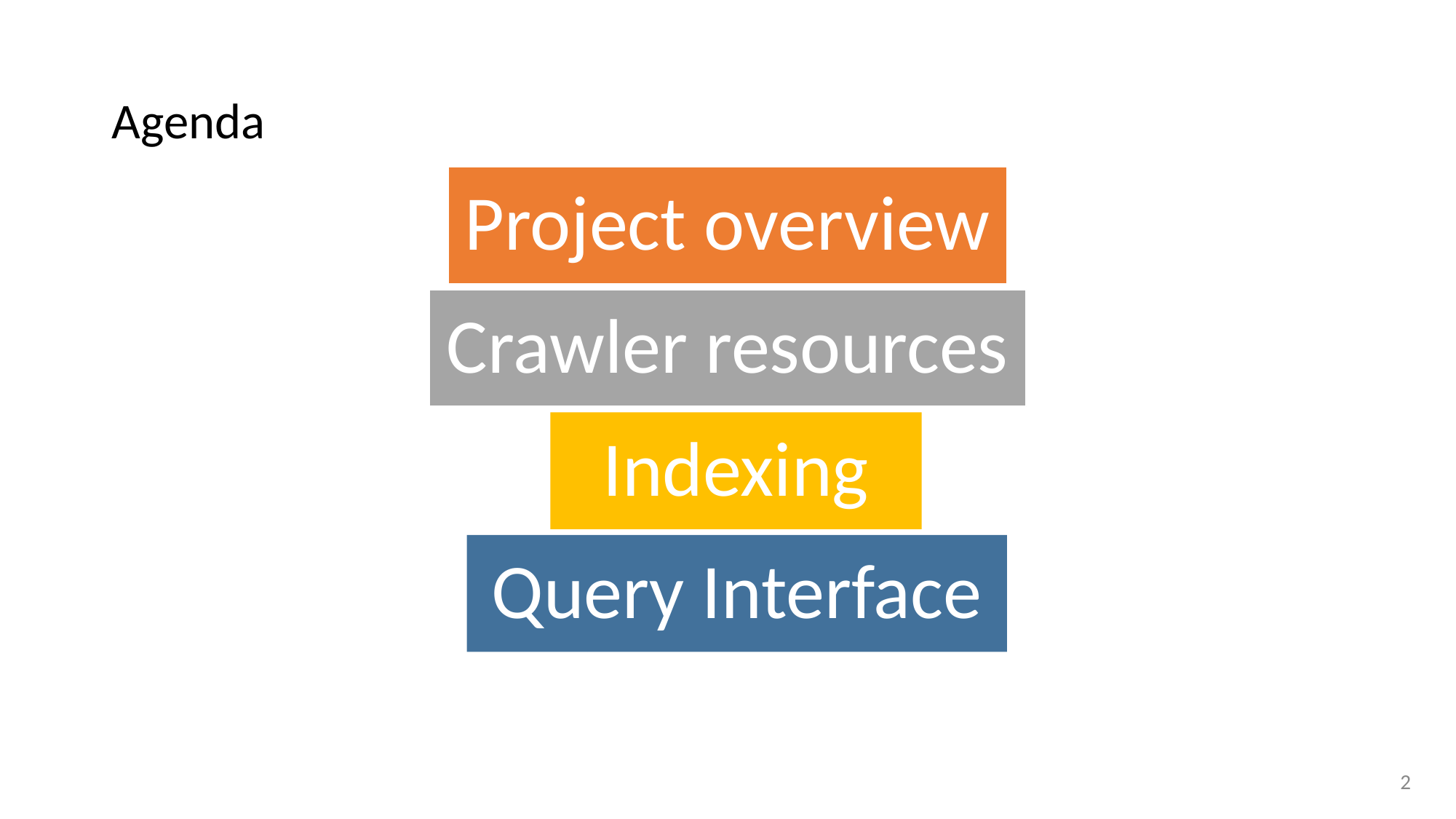

# Agenda

Project overview

Crawler resources
Indexing

Query Interface
2